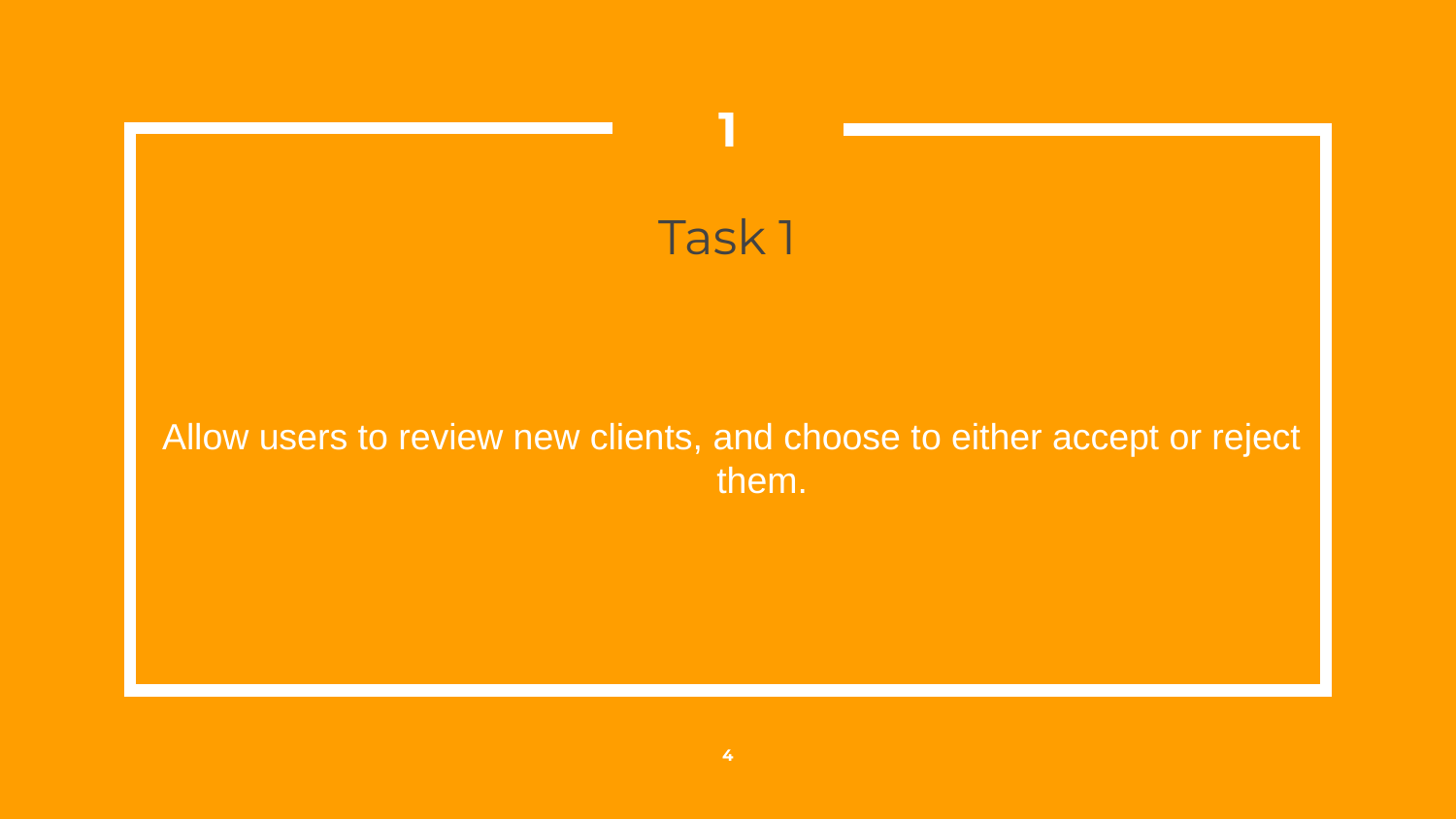

1
# Task 1
Allow users to review new clients, and choose to either accept or reject them.
4